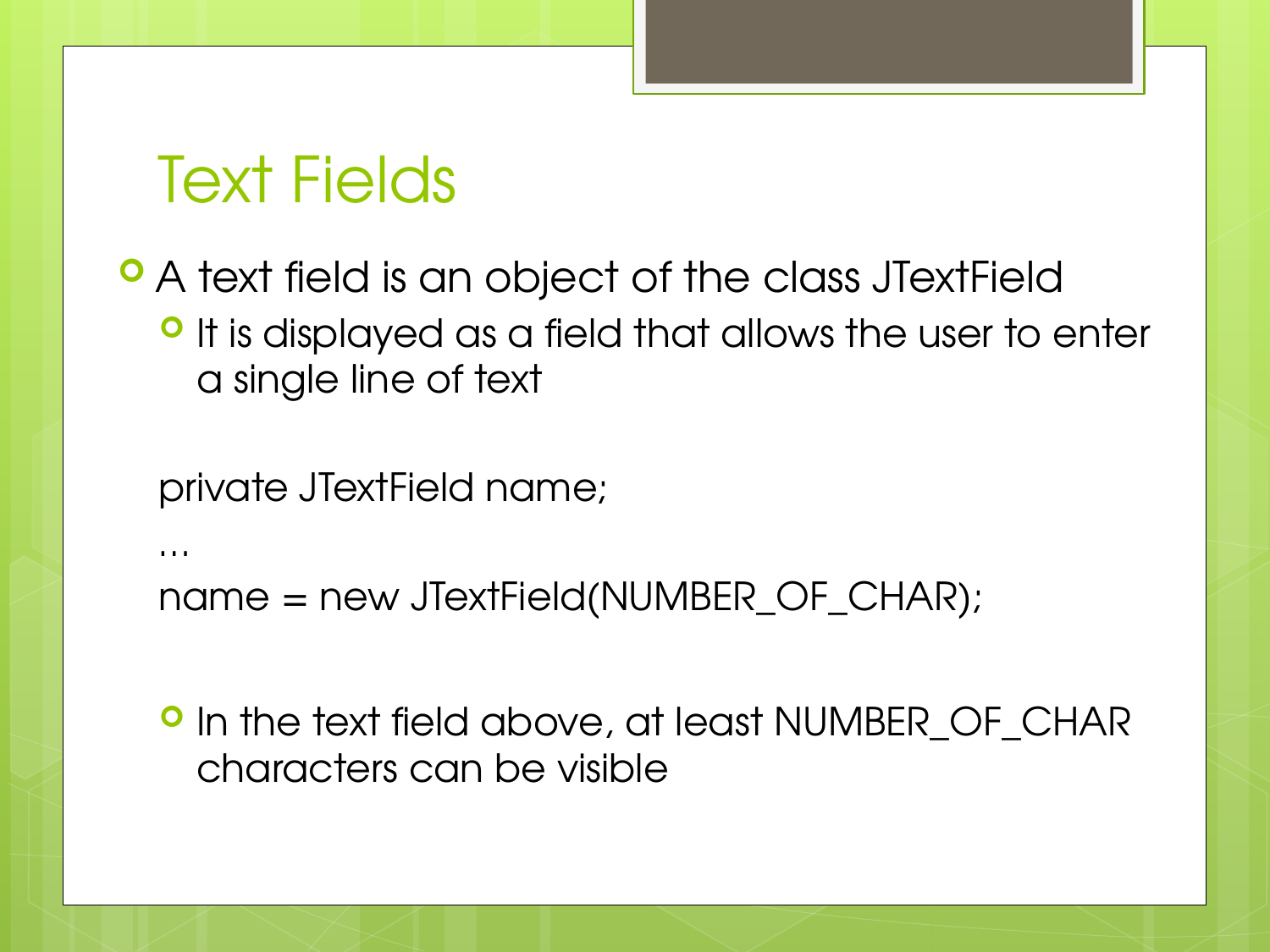

# Text Fields
A text field is an object of the class JTextField
It is displayed as a field that allows the user to enter a single line of text

private JTextField name;
…
name = new JTextField(NUMBER_OF_CHAR);

In the text field above, at least NUMBER_OF_CHAR characters can be visible